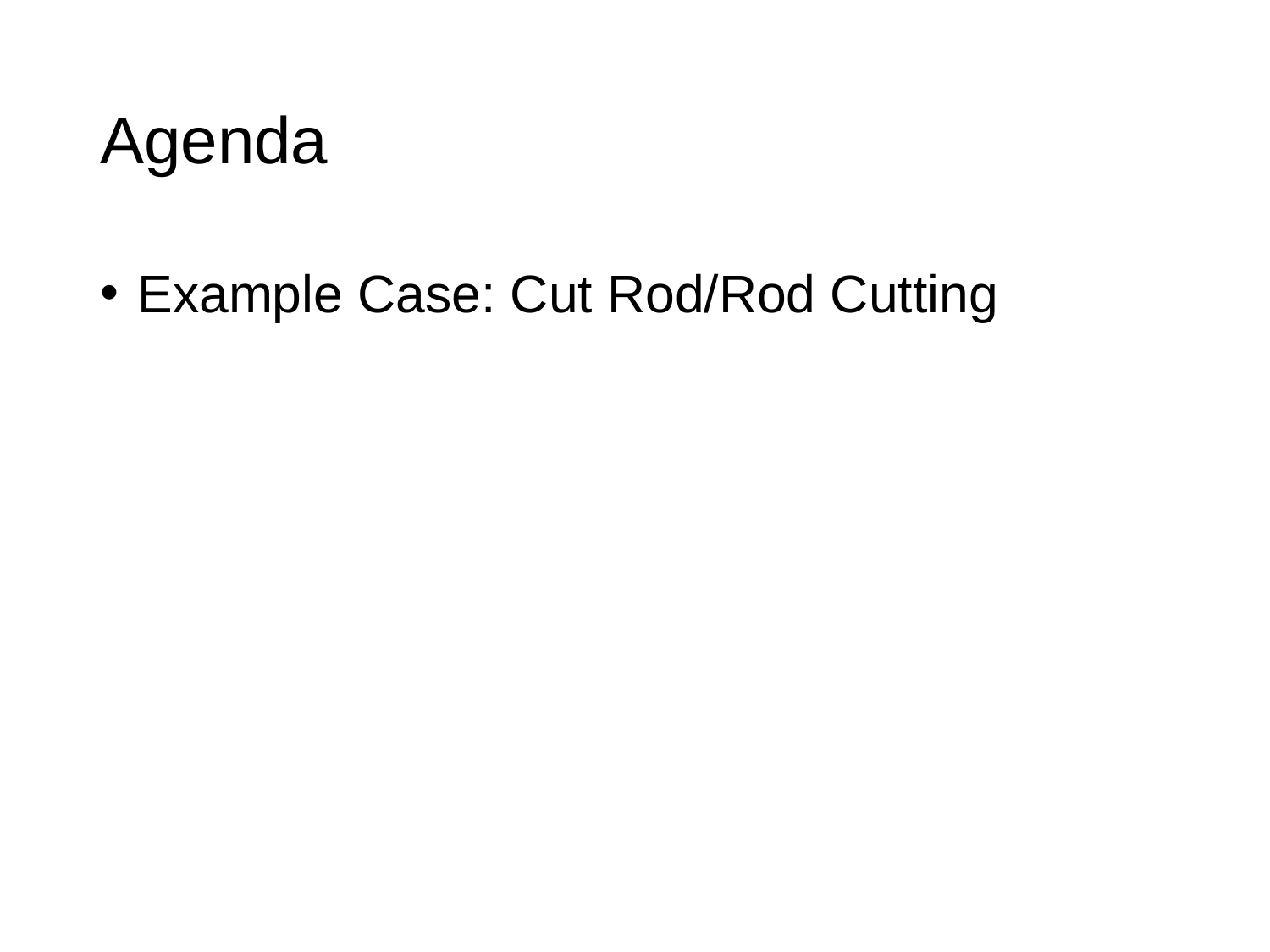

# Agenda
Example Case: Cut Rod/Rod Cutting